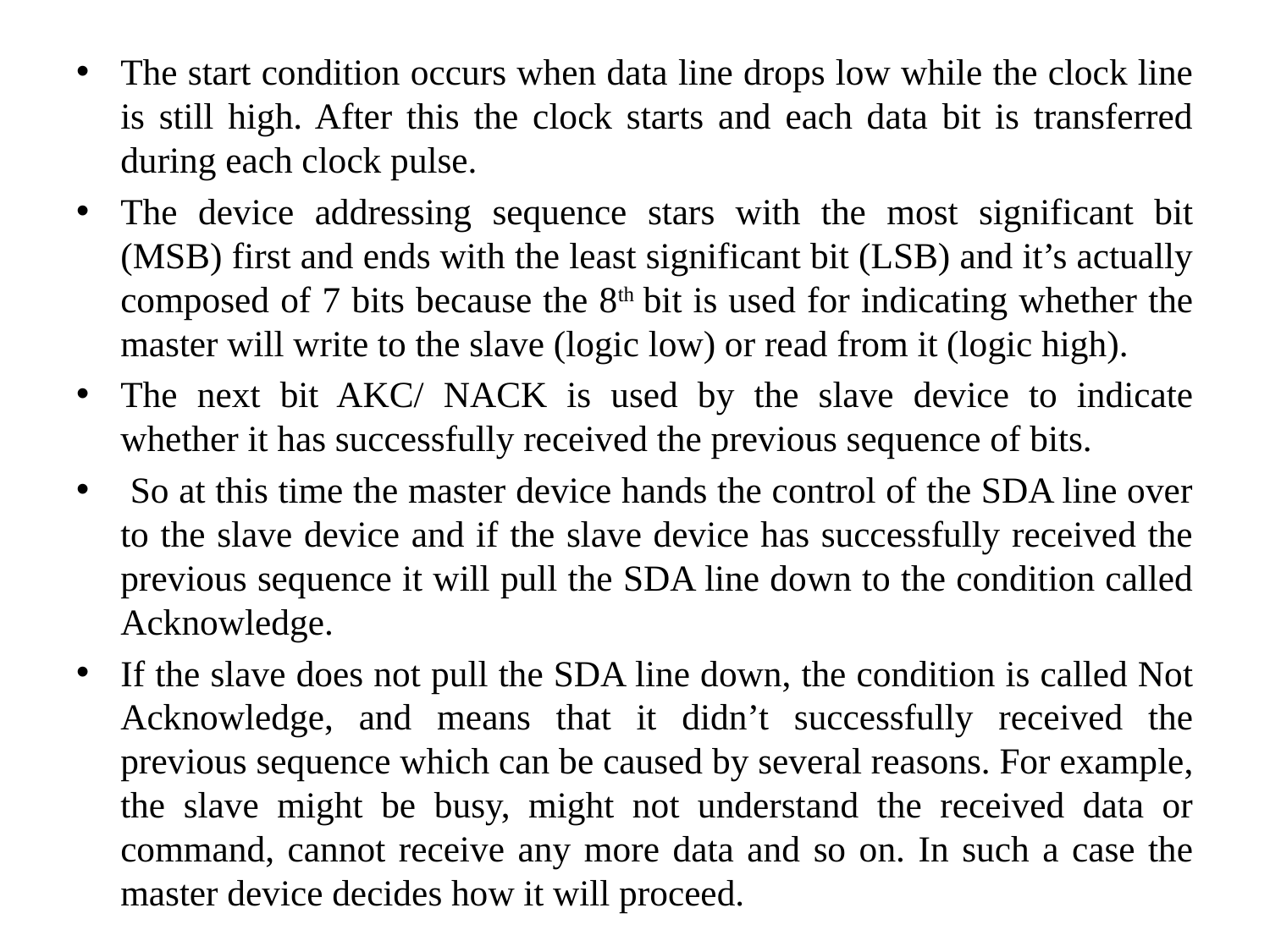

#
The start condition occurs when data line drops low while the clock line is still high. After this the clock starts and each data bit is transferred during each clock pulse.
The device addressing sequence stars with the most significant bit (MSB) first and ends with the least significant bit (LSB) and it’s actually composed of 7 bits because the 8th bit is used for indicating whether the master will write to the slave (logic low) or read from it (logic high).
The next bit AKC/ NACK is used by the slave device to indicate whether it has successfully received the previous sequence of bits.
 So at this time the master device hands the control of the SDA line over to the slave device and if the slave device has successfully received the previous sequence it will pull the SDA line down to the condition called Acknowledge.
If the slave does not pull the SDA line down, the condition is called Not Acknowledge, and means that it didn’t successfully received the previous sequence which can be caused by several reasons. For example, the slave might be busy, might not understand the received data or command, cannot receive any more data and so on. In such a case the master device decides how it will proceed.